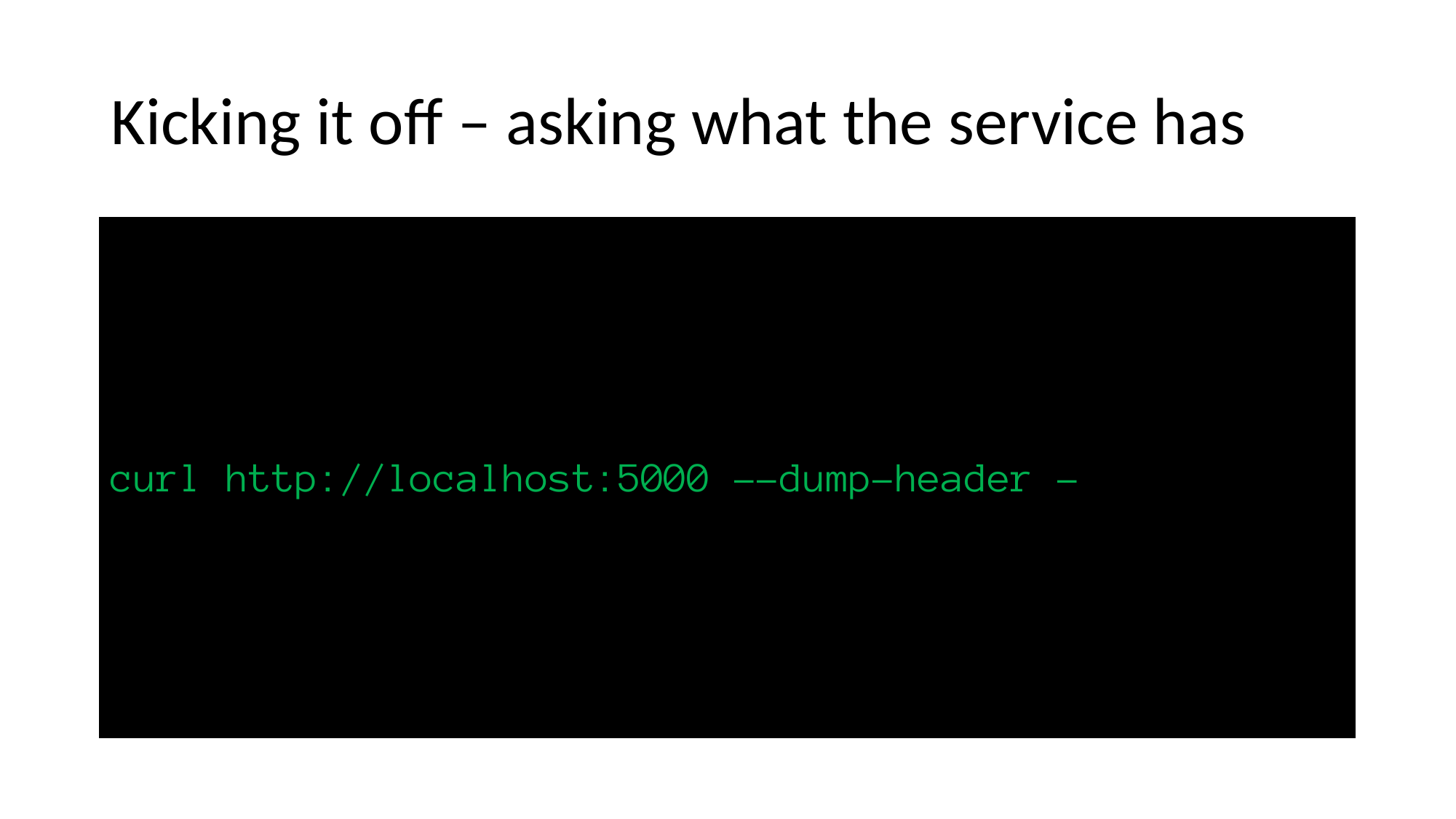

# Kicking it off – asking what the service has
curl http://localhost:5000 --dump-header -